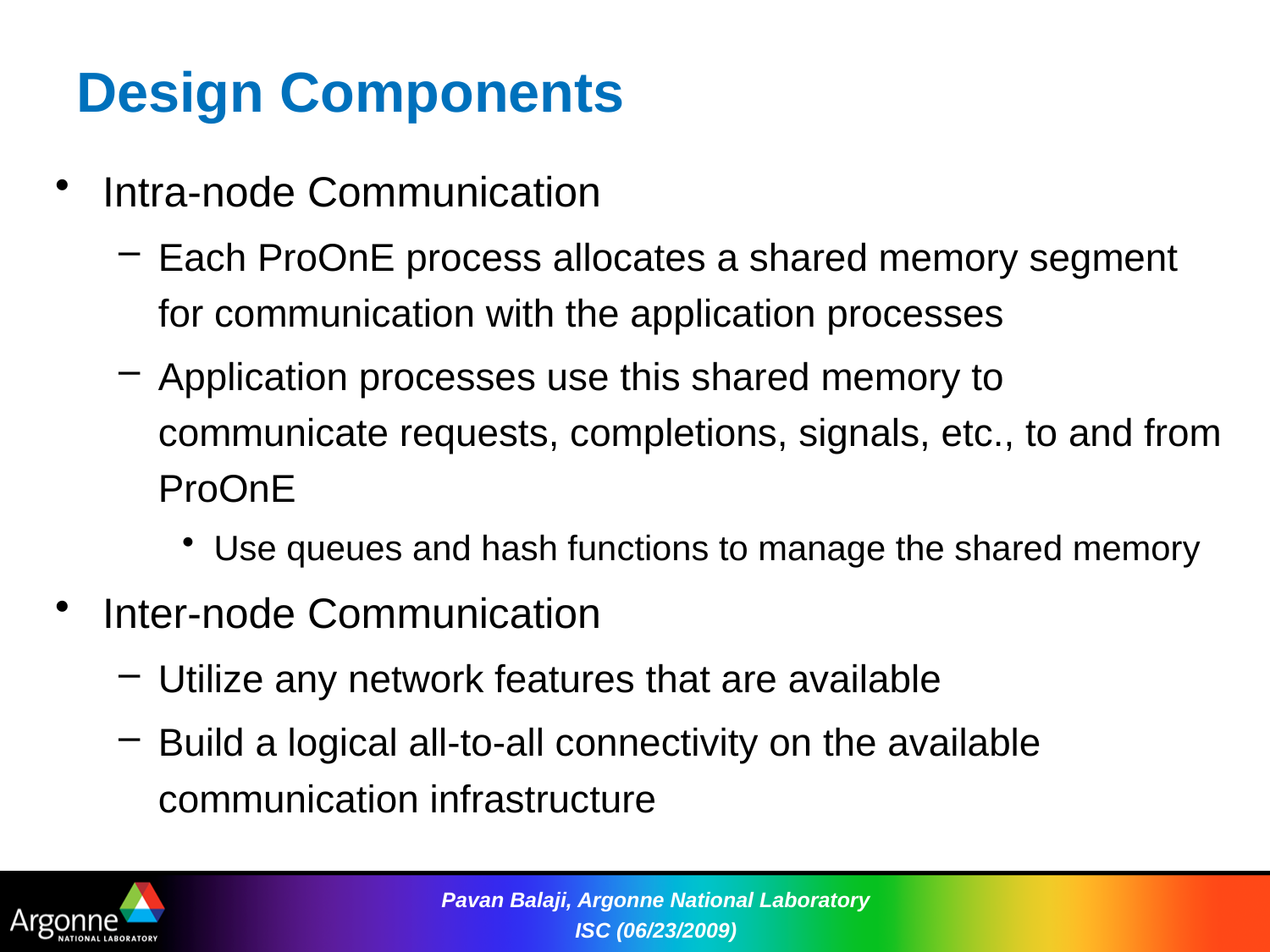

# Design Components
Intra-node Communication
Each ProOnE process allocates a shared memory segment for communication with the application processes
Application processes use this shared memory to communicate requests, completions, signals, etc., to and from ProOnE
Use queues and hash functions to manage the shared memory
Inter-node Communication
Utilize any network features that are available
Build a logical all-to-all connectivity on the available communication infrastructure
Pavan Balaji, Argonne National Laboratory ISC (06/23/2009)